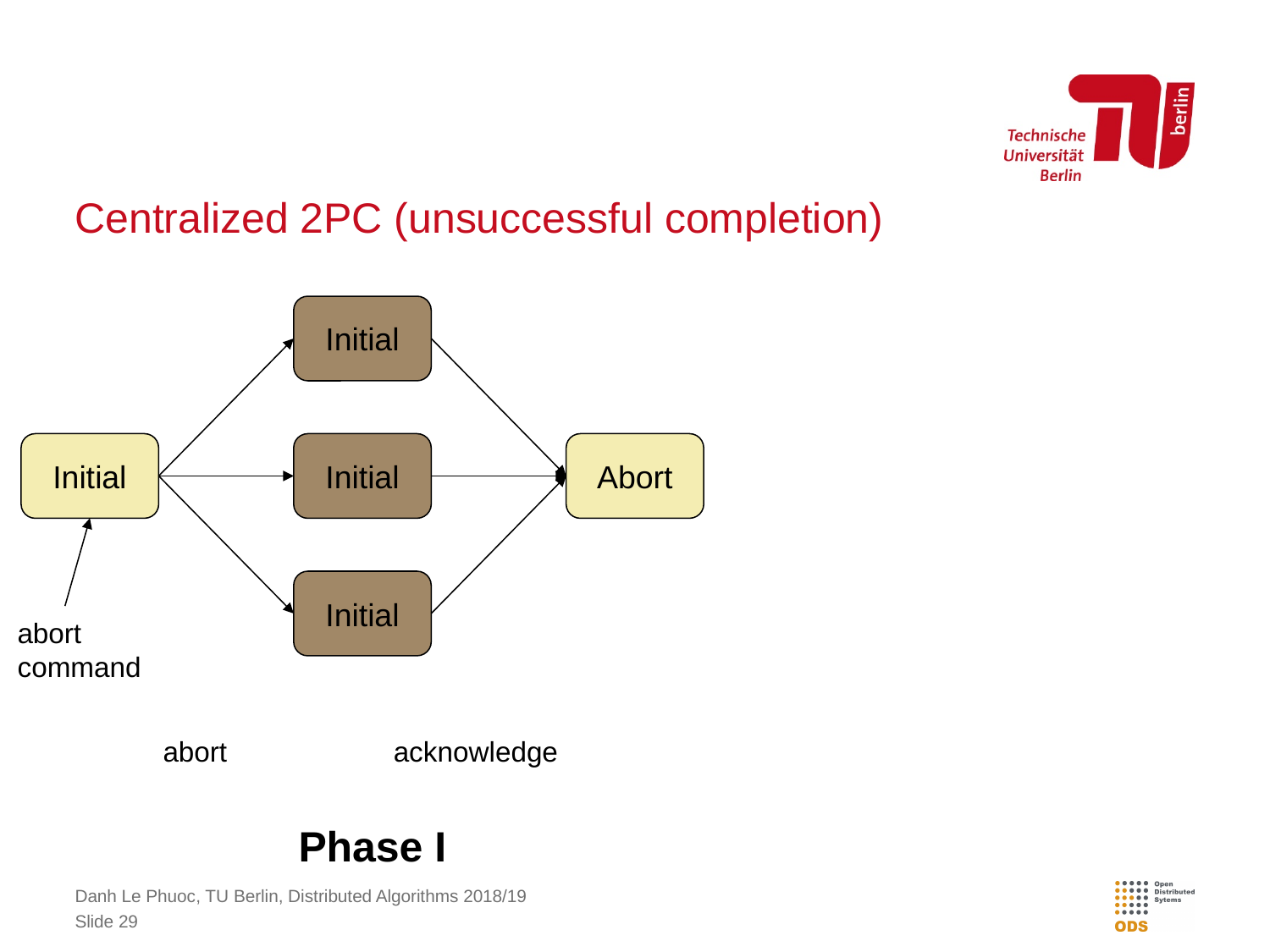

# Centralized 2PC (unsuccessful completion)

Initial

Initial
Initial
Abort

Initial
abort
command
abort
acknowledge
Phase I
Danh Le Phuoc, TU Berlin, Distributed Algorithms 2018/19
Slide 29